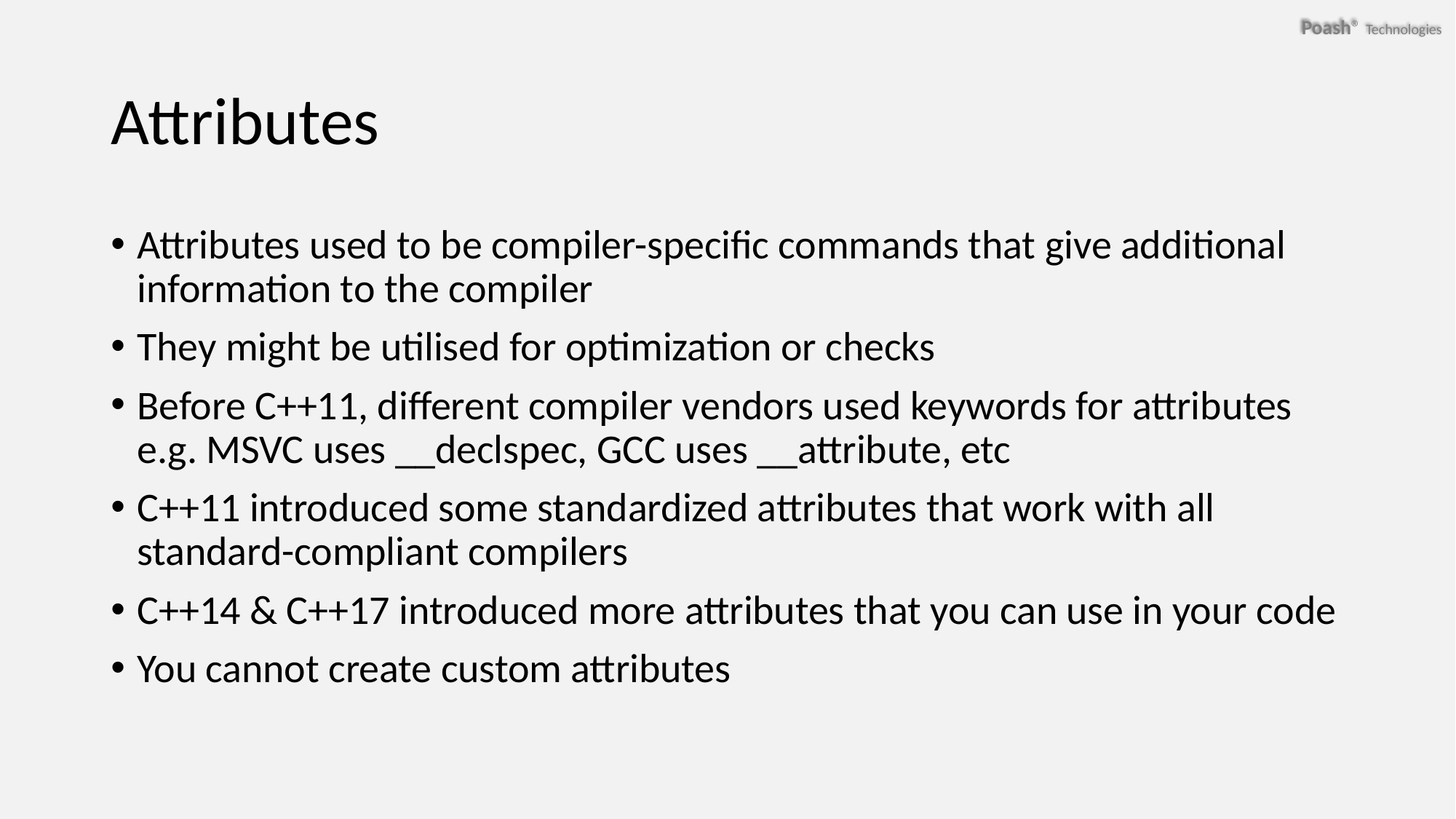

# Attributes
Attributes used to be compiler-specific commands that give additional information to the compiler
They might be utilised for optimization or checks
Before C++11, different compiler vendors used keywords for attributes e.g. MSVC uses __declspec, GCC uses __attribute, etc
C++11 introduced some standardized attributes that work with all standard-compliant compilers
C++14 & C++17 introduced more attributes that you can use in your code
You cannot create custom attributes